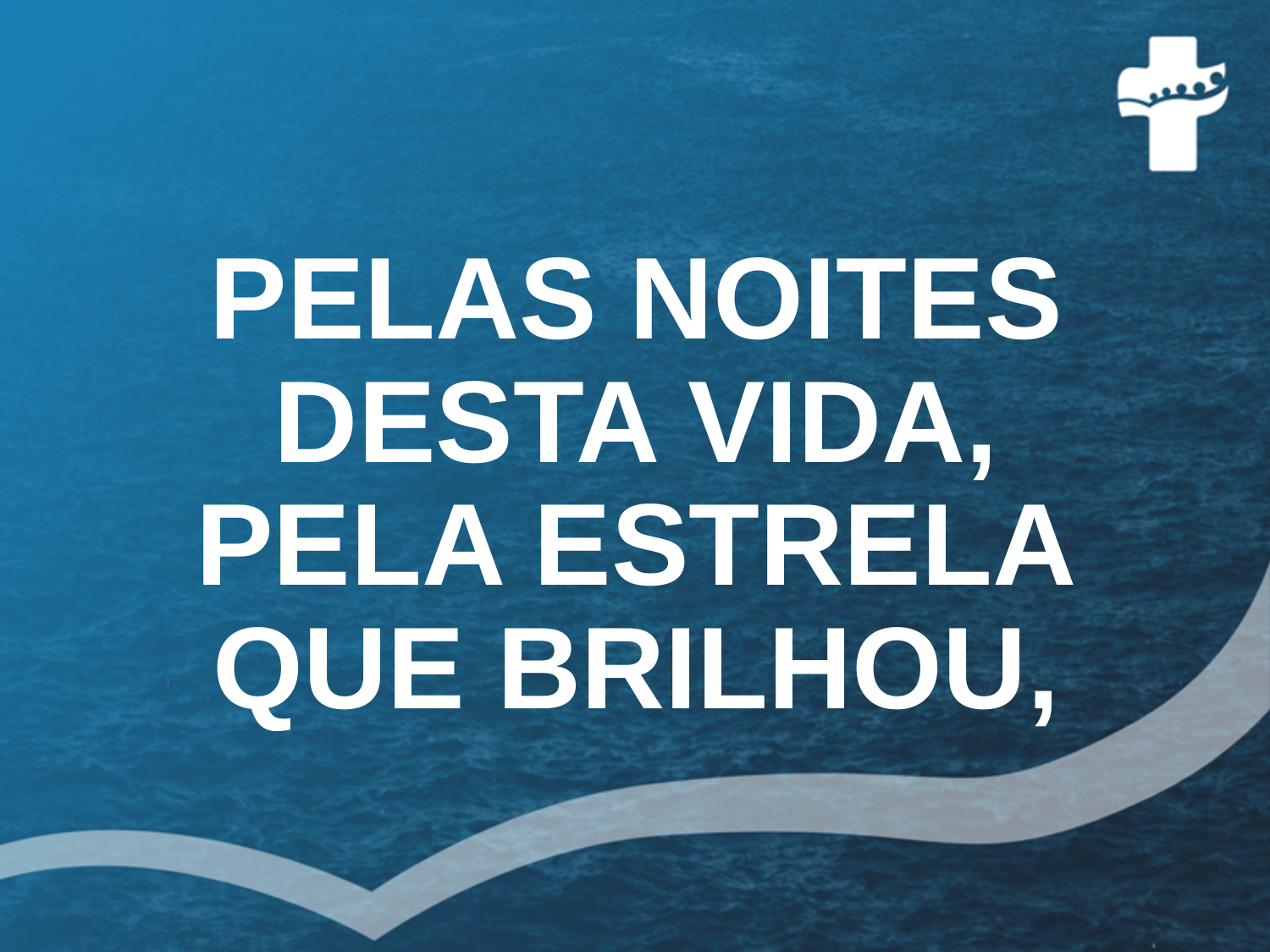

# PELAS NOITES DESTA VIDA, PELA ESTRELA QUE BRILHOU,